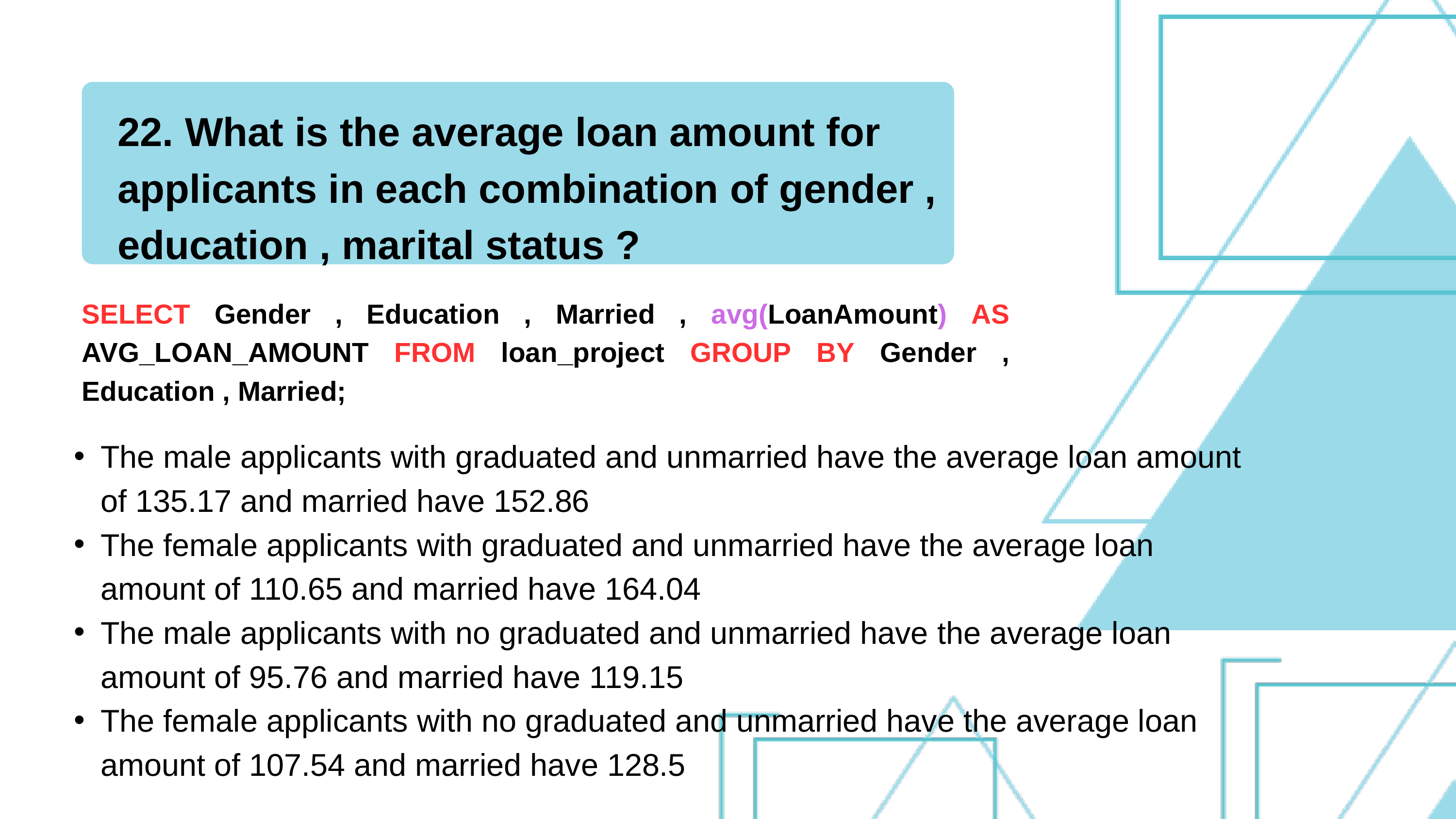

22. What is the average loan amount for applicants in each combination of gender , education , marital status ?
SELECT Gender , Education , Married , avg(LoanAmount) AS AVG_LOAN_AMOUNT FROM loan_project GROUP BY Gender , Education , Married;
The male applicants with graduated and unmarried have the average loan amount of 135.17 and married have 152.86
The female applicants with graduated and unmarried have the average loan amount of 110.65 and married have 164.04
The male applicants with no graduated and unmarried have the average loan amount of 95.76 and married have 119.15
The female applicants with no graduated and unmarried have the average loan amount of 107.54 and married have 128.5